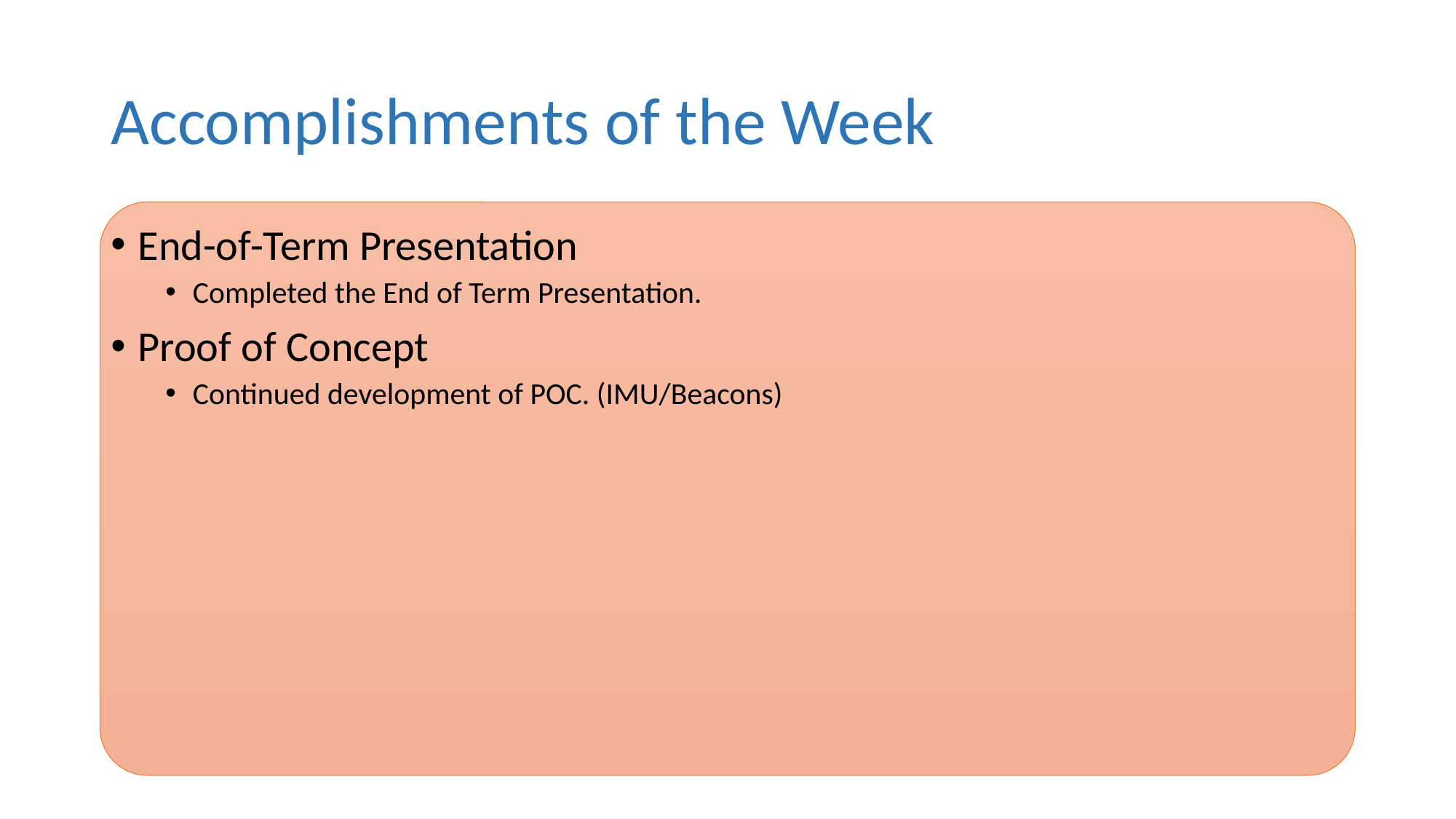

# Accomplishments of the Week

End-of-Term Presentation
Completed the End of Term Presentation.
Proof of Concept
Continued development of POC. (IMU/Beacons)